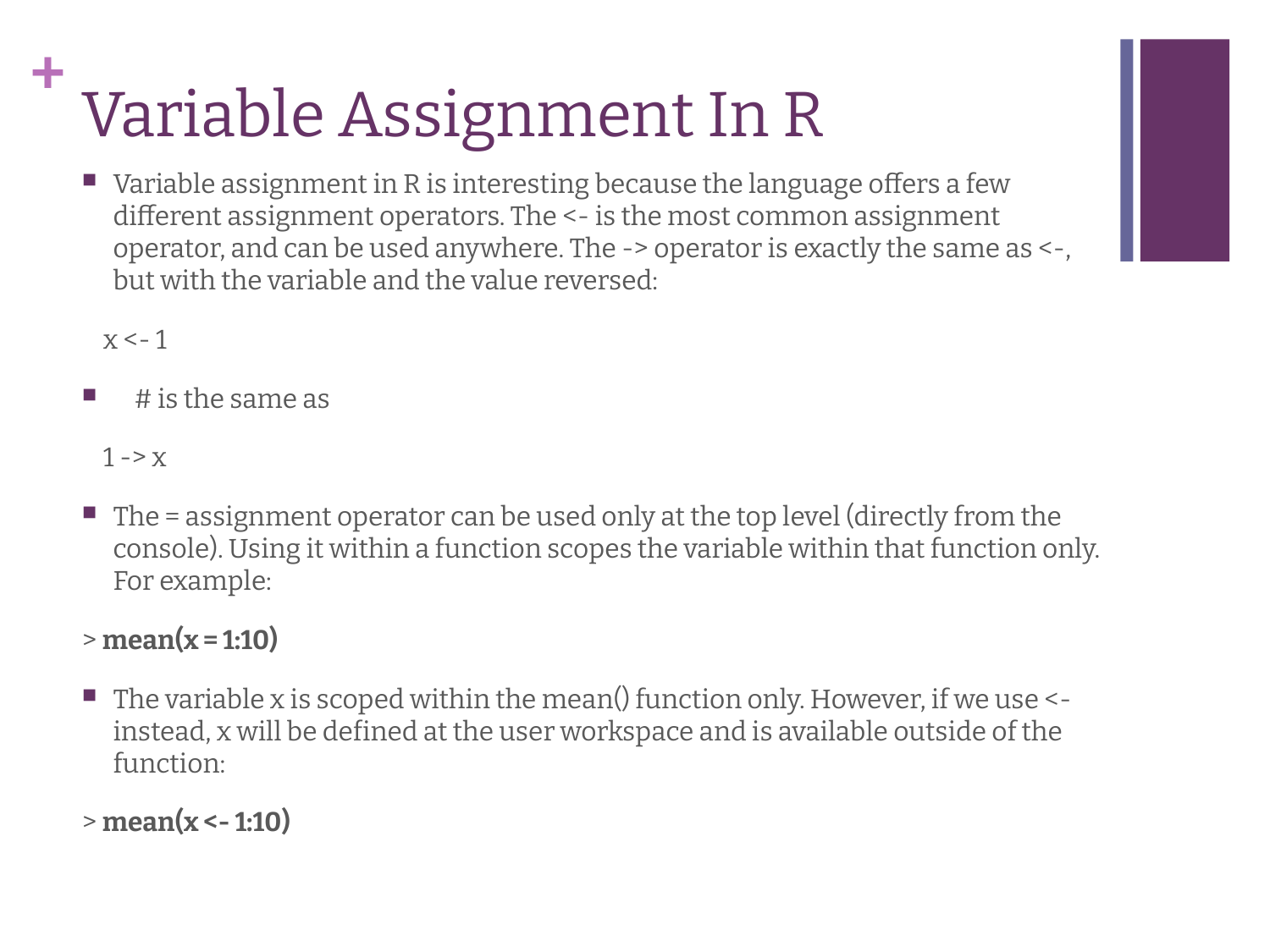

# Variable Assignment In R
Variable assignment in R is interesting because the language offers a few different assignment operators. The <- is the most common assignment operator, and can be used anywhere. The -> operator is exactly the same as <-, but with the variable and the value reversed:
    x <- 1
    # is the same as
    1 -> x
The = assignment operator can be used only at the top level (directly from the console). Using it within a function scopes the variable within that function only. For example:
> mean(x = 1:10)
The variable x is scoped within the mean() function only. However, if we use <- instead, x will be defined at the user workspace and is available outside of the function:
> mean(x <- 1:10)